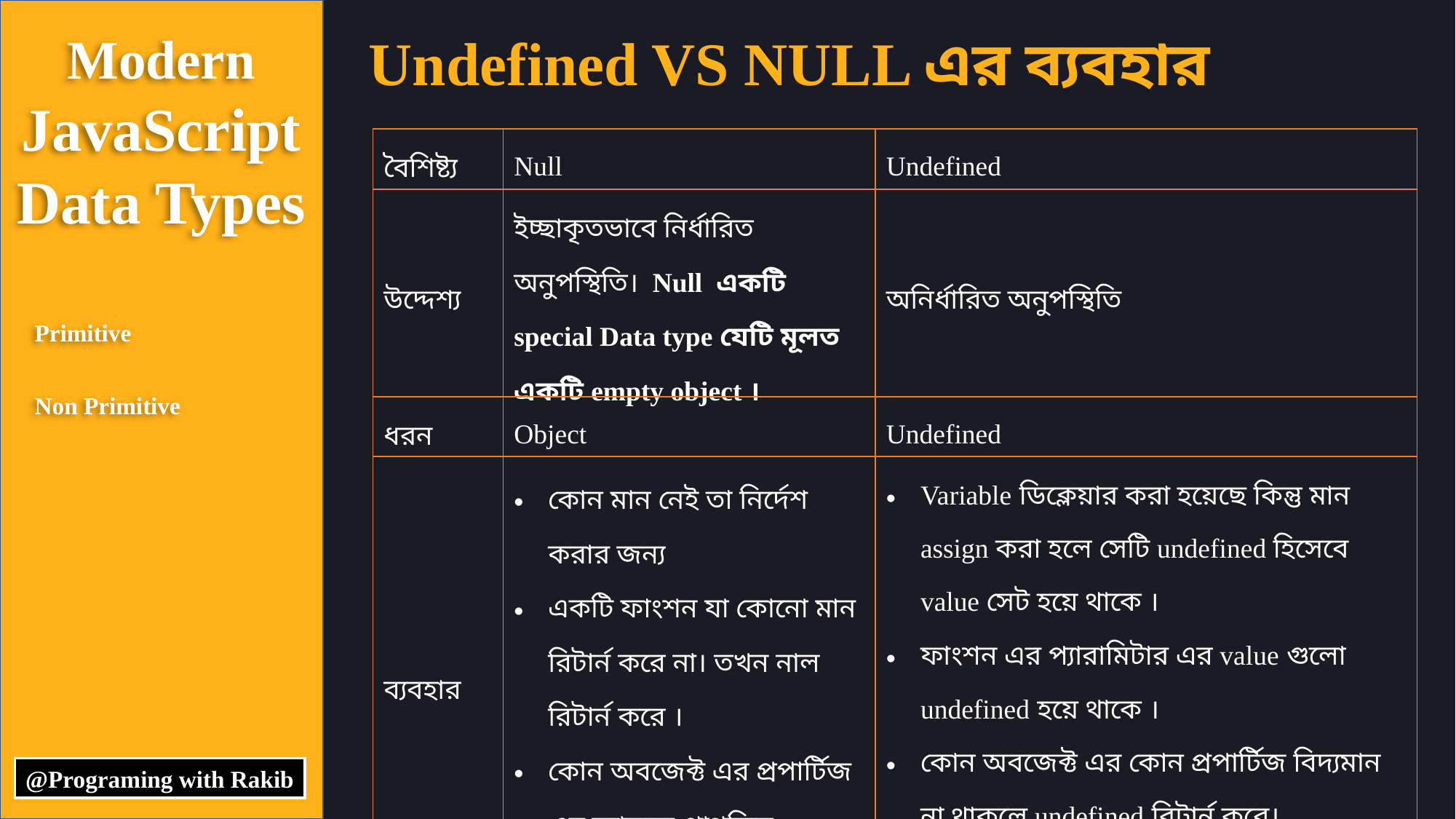

Modern
JavaScript
Data Types

Undefined VS NULL এর ব্যবহার
| বৈশিষ্ট্য | Null | Undefined |
| --- | --- | --- |
| উদ্দেশ্য | ইচ্ছাকৃতভাবে নির্ধারিত অনুপস্থিতি। Null একটি special Data type যেটি মূলত একটি empty object । | অনির্ধারিত অনুপস্থিতি |
| ধরন | Object | Undefined |
| ব্যবহার | কোন মান নেই তা নির্দেশ করার জন্য একটি ফাংশন যা কোনো মান রিটার্ন করে না। তখন নাল রিটার্ন করে । কোন অবজেক্ট এর প্রপার্টিজ এর ভ্যালুতে প্রাথমিক অবস্থায় null ব্যবহার করা হয় | Variable ডিক্লেয়ার করা হয়েছে কিন্তু মান assign করা হলে সেটি undefined হিসেবে value সেট হয়ে থাকে । ফাংশন এর প্যারামিটার এর value গুলো undefined হয়ে থাকে । কোন অবজেক্ট এর কোন প্রপার্টিজ বিদ্যমান না থাকলে undefined রিটার্ন করে। Array এর কোন item না থাকলে undefined return করে। |
Primitive
Non Primitive
@Programing with Rakib